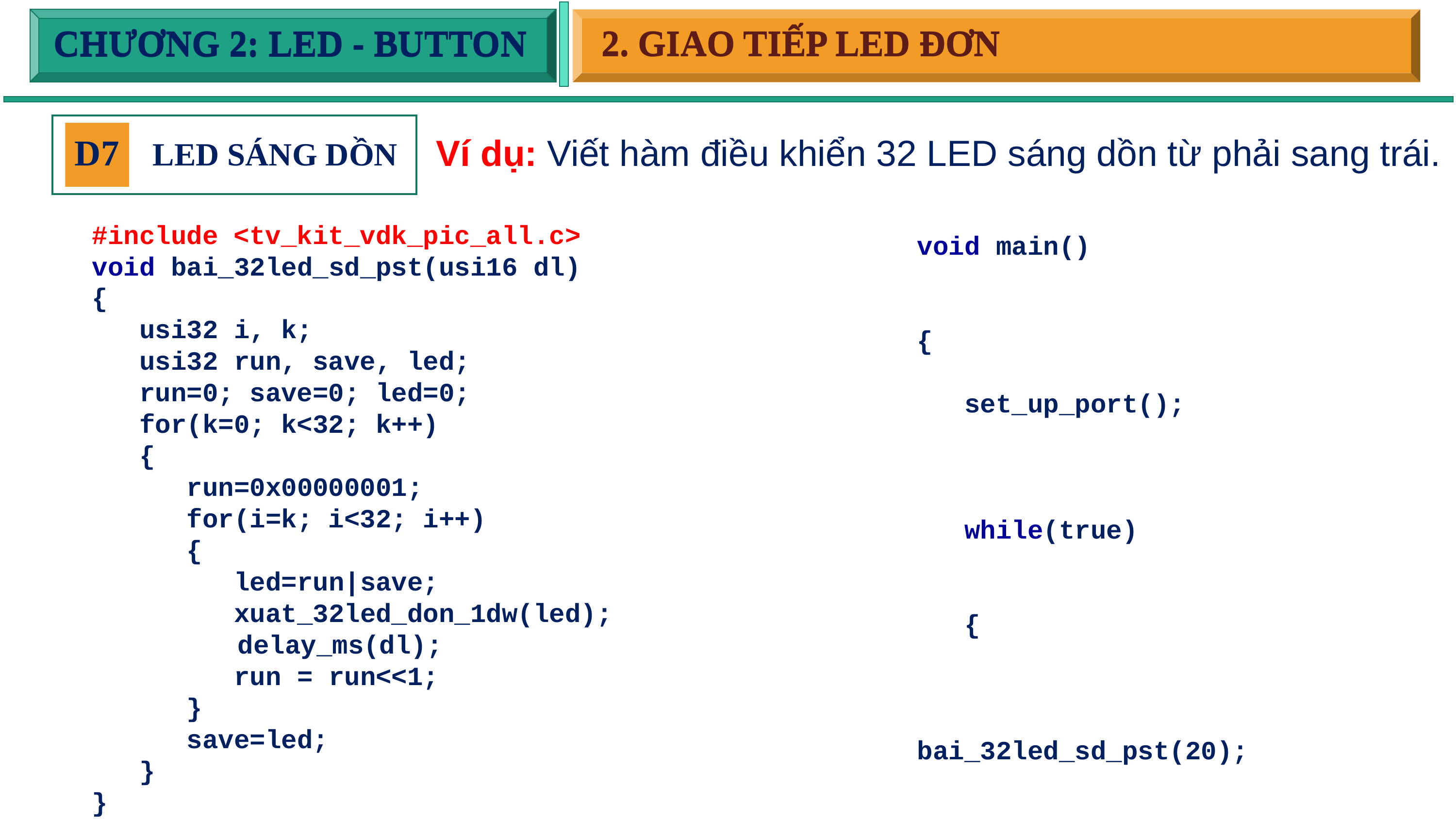

2. GIAO TIẾP LED ĐƠN
CHƯƠNG 2: LED - BUTTON
2. GIAO TIẾP LED ĐƠN
CHƯƠNG 2: LED - BUTTON

D7
Ví dụ: Viết hàm điều khiển 32 LED sáng dồn từ phải sang trái.
LED SÁNG DỒN
#include <tv_kit_vdk_pic_all.c>
void bai_32led_sd_pst(usi16 dl)
{
   usi32 i, k;
   usi32 run, save, led;
   run=0; save=0; led=0;
   for(k=0; k<32; k++)
   {
      run=0x00000001;
      for(i=k; i<32; i++)
      {
         led=run|save;
         xuat_32led_don_1dw(led);  				delay_ms(dl);
         run = run<<1;
      }
      save=led;
   }
}
void main()
{
   set_up_port();
   while(true)
   {
      bai_32led_sd_pst(20);
   }
}